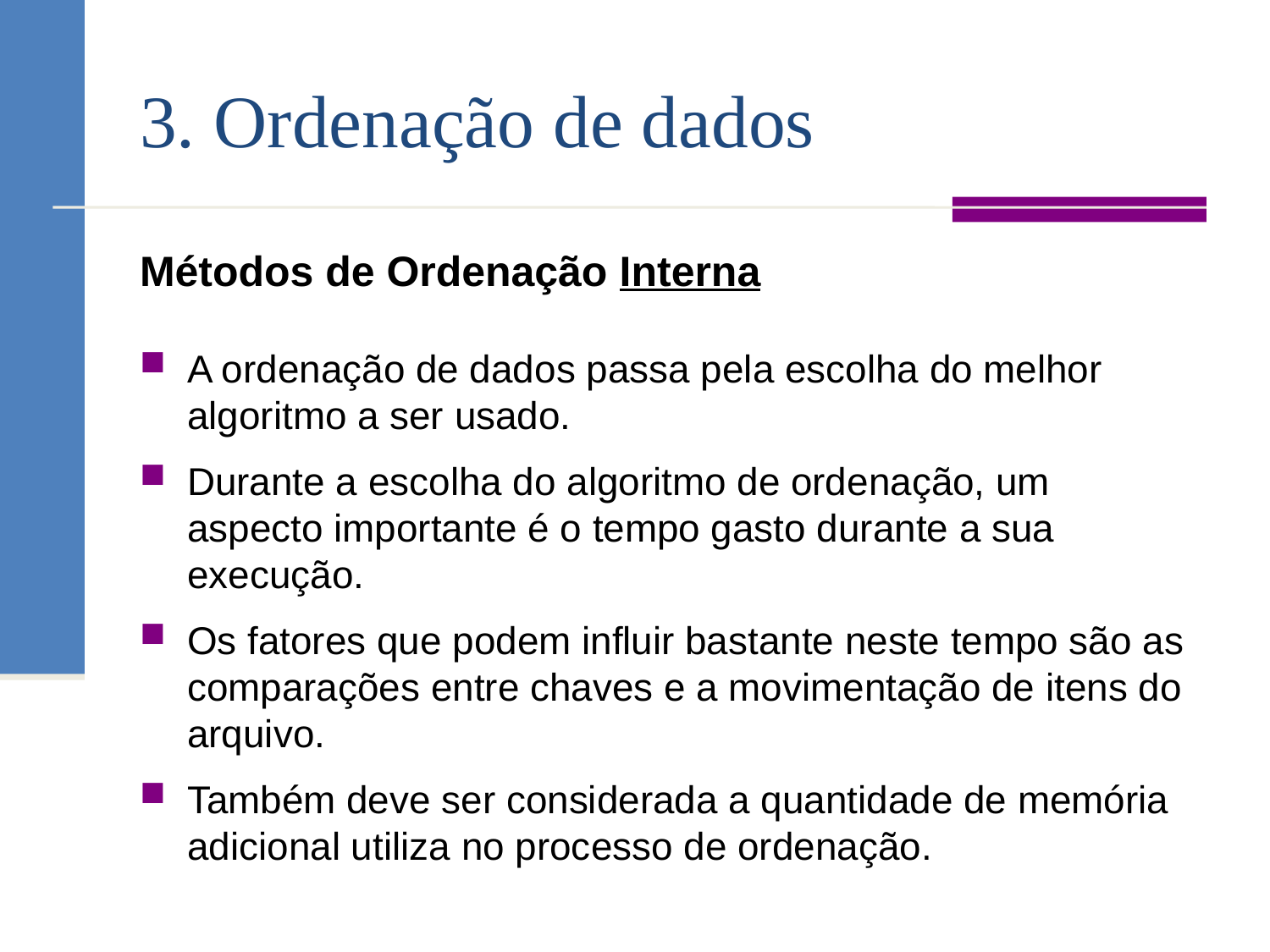

# 3. Ordenação de dados
Métodos de Ordenação Interna

A ordenação de dados passa pela escolha do melhor algoritmo a ser usado.
Durante a escolha do algoritmo de ordenação, um aspecto importante é o tempo gasto durante a sua execução.
Os fatores que podem influir bastante neste tempo são as comparações entre chaves e a movimentação de itens do arquivo.
Também deve ser considerada a quantidade de memória adicional utiliza no processo de ordenação.